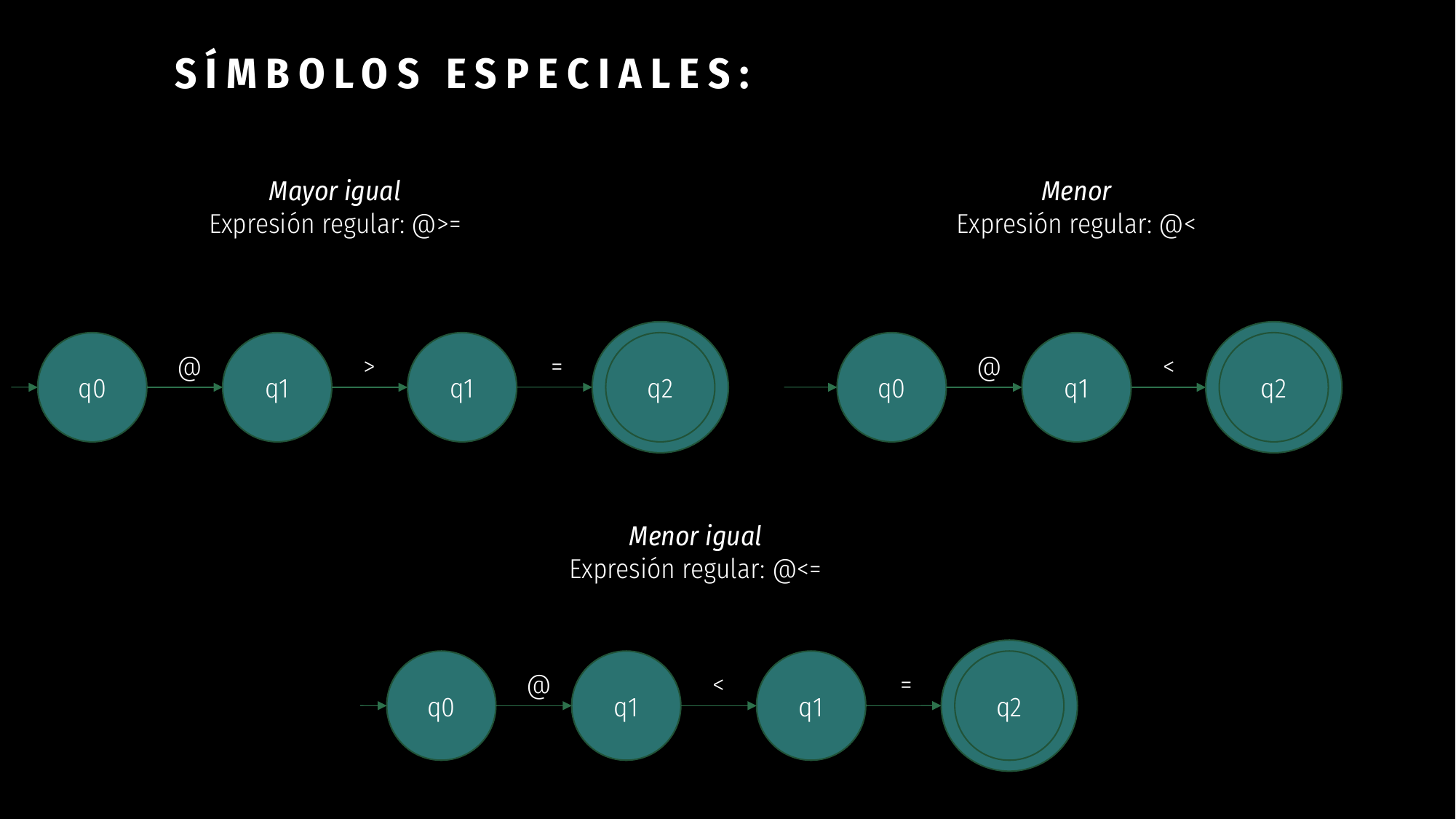

# Símbolos especiales:
Mayor igual
Expresión regular: @>=
Menor
Expresión regular: @<

q0
q1
q1
q2
q0
q1
q2
@
>
=
@
<
Menor igual
Expresión regular: @<=

q0
q1
q1
q2
@
<
=